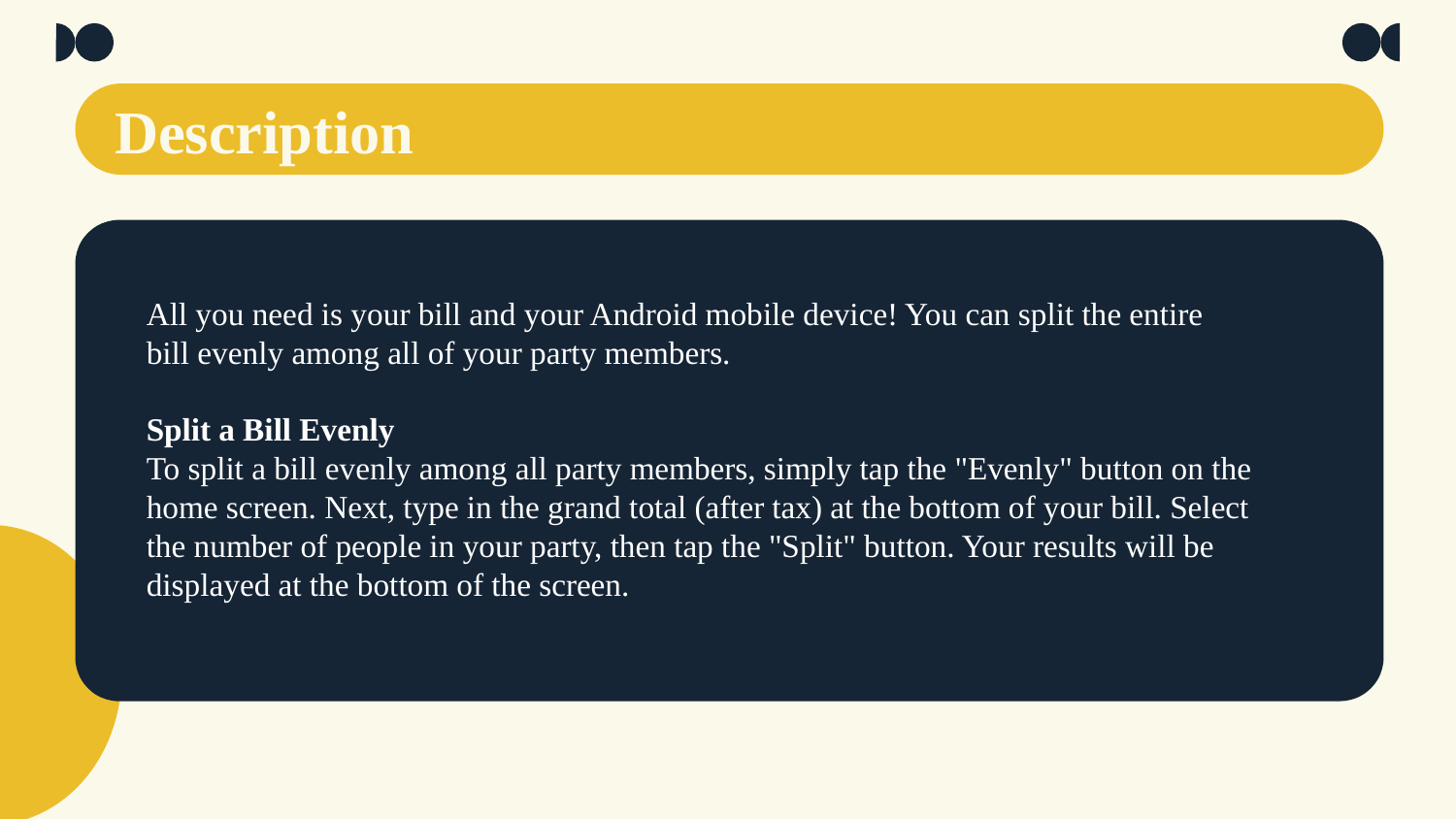

# Description

All you need is your bill and your Android mobile device! You can split the entire bill evenly among all of your party members.

Split a Bill Evenly
To split a bill evenly among all party members, simply tap the "Evenly" button on the home screen. Next, type in the grand total (after tax) at the bottom of your bill. Select the number of people in your party, then tap the "Split" button. Your results will be displayed at the bottom of the screen.